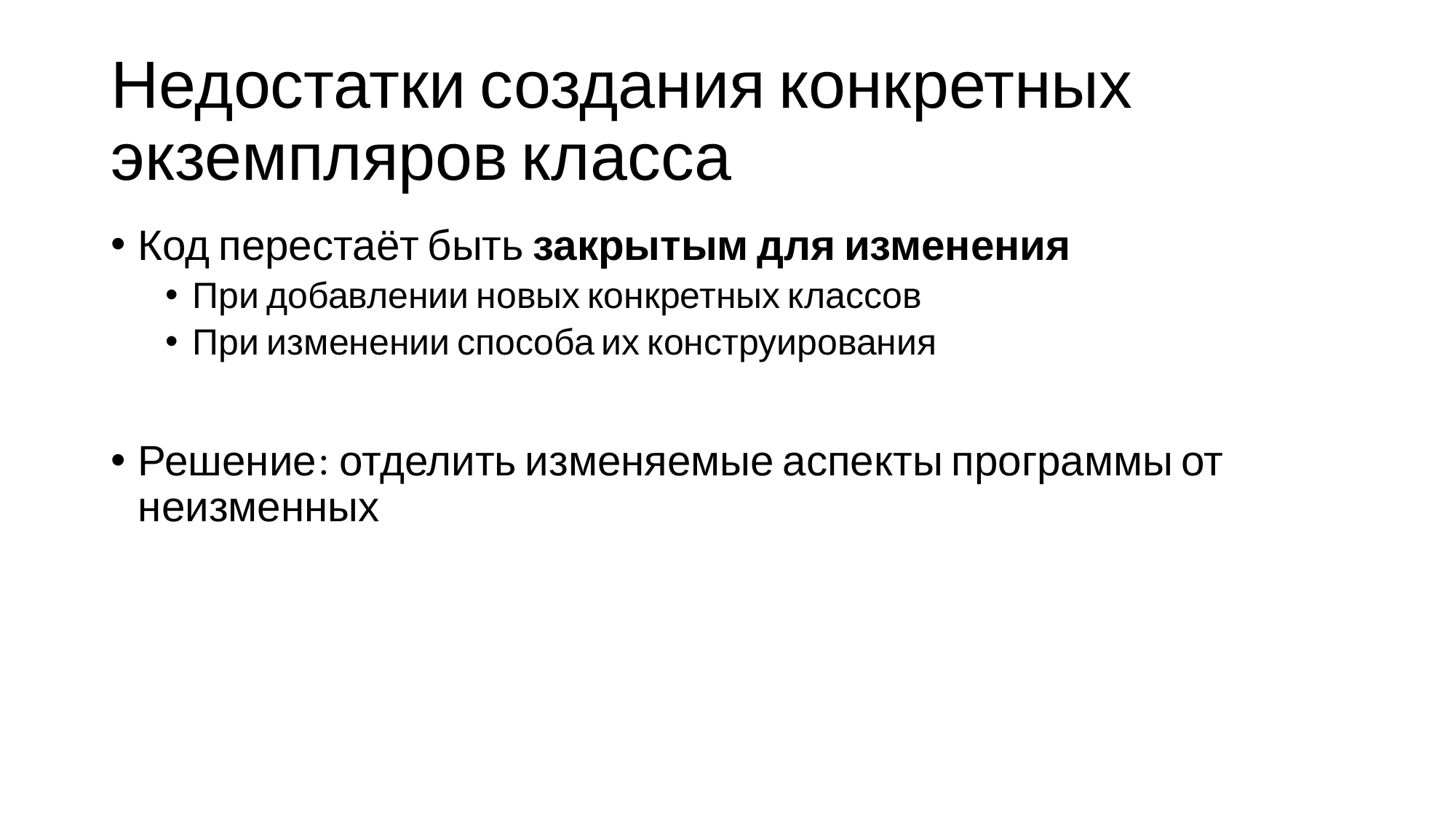

# Недостатки создания конкретных экземпляров класса
Код перестаёт быть закрытым для изменения
При добавлении новых конкретных классов
При изменении способа их конструирования

Решение: отделить изменяемые аспекты программы от неизменных